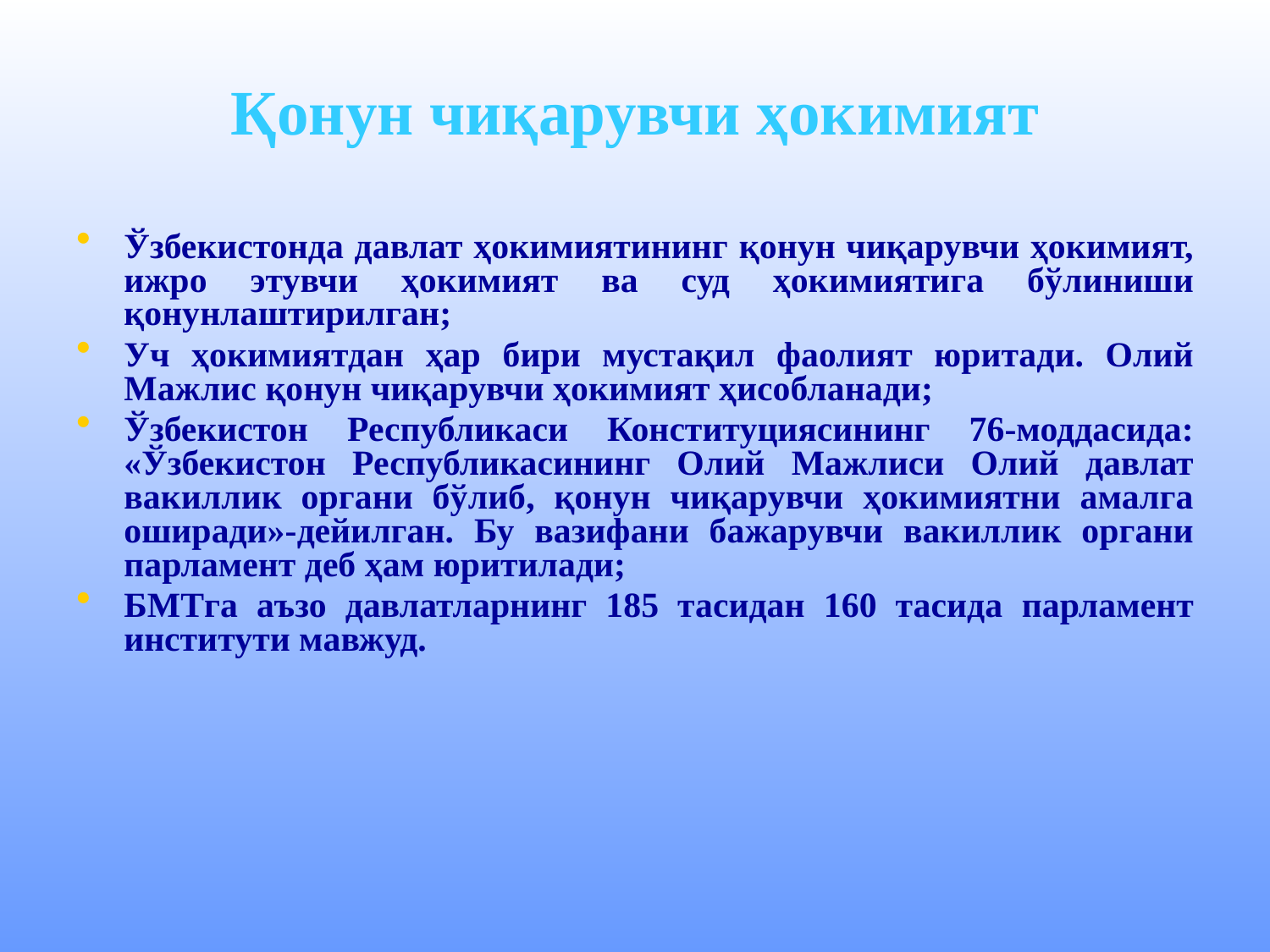

# Қонун чиқарувчи ҳокимият
Ўзбекистонда давлат ҳокимиятининг қонун чиқарувчи ҳокимият, ижро этувчи ҳокимият ва суд ҳокимиятига бўлиниши қонунлаштирилган;
Уч ҳокимиятдан ҳар бири мустақил фаолият юритади. Олий Мажлис қонун чиқарувчи ҳокимият ҳисобланади;
Ўзбекистон Республикаси Конституциясининг 76-моддасида: «Ўзбекистон Республикасининг Олий Мажлиси Олий давлат вакиллик органи бўлиб, қонун чиқарувчи ҳокимиятни амалга оширади»-дейилган. Бу вазифани бажарувчи вакиллик органи парламент деб ҳам юритилади;
БМТга аъзо давлатларнинг 185 тасидан 160 тасида парламент институти мавжуд.